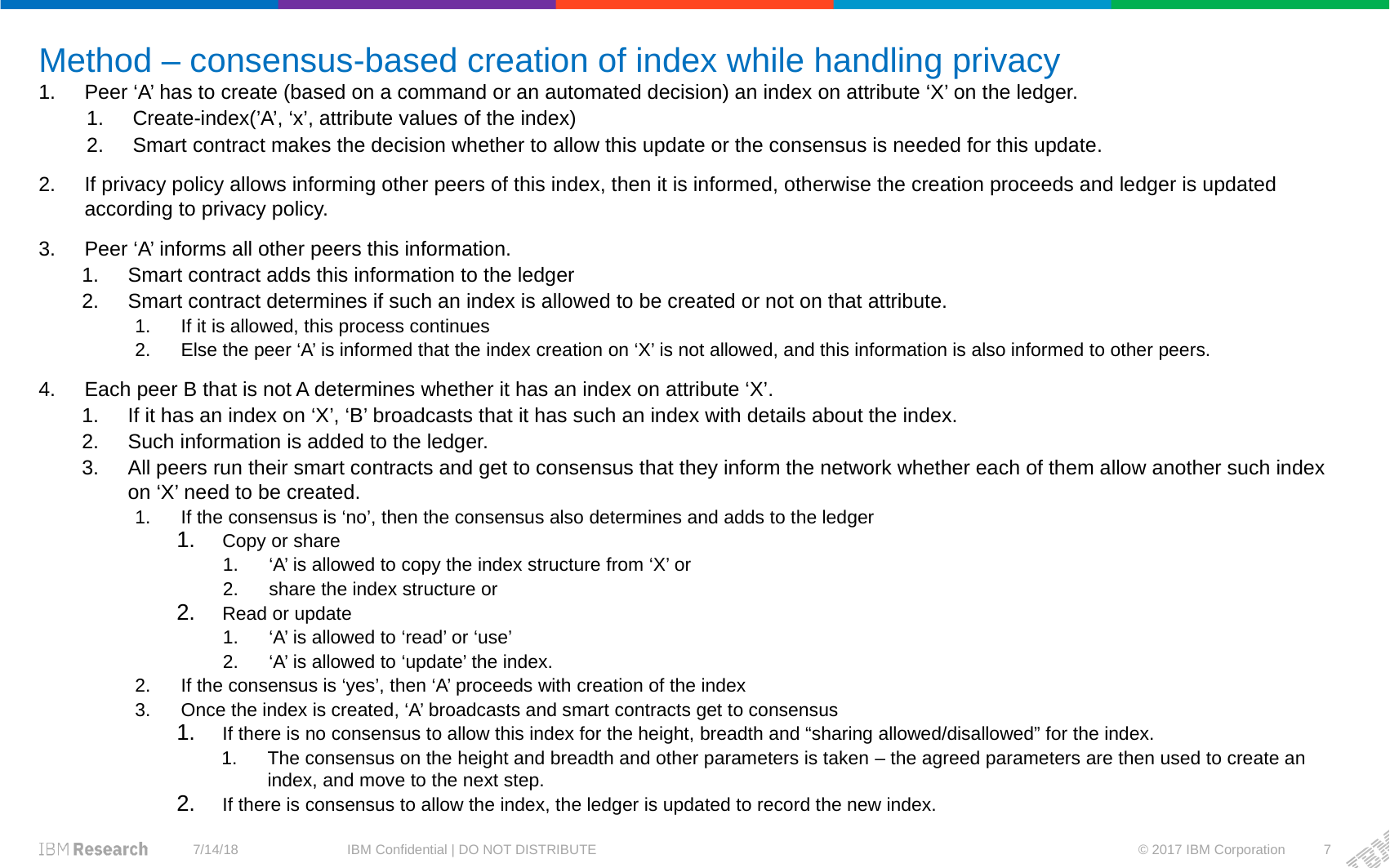

# Method – consensus-based creation of index while handling privacy
Peer ‘A’ has to create (based on a command or an automated decision) an index on attribute ‘X’ on the ledger.
Create-index(’A’, ‘x’, attribute values of the index)
Smart contract makes the decision whether to allow this update or the consensus is needed for this update.
If privacy policy allows informing other peers of this index, then it is informed, otherwise the creation proceeds and ledger is updated according to privacy policy.
Peer ‘A’ informs all other peers this information.
Smart contract adds this information to the ledger
Smart contract determines if such an index is allowed to be created or not on that attribute.
If it is allowed, this process continues
Else the peer ‘A’ is informed that the index creation on ‘X’ is not allowed, and this information is also informed to other peers.
Each peer B that is not A determines whether it has an index on attribute ‘X’.
If it has an index on ‘X’, ‘B’ broadcasts that it has such an index with details about the index.
Such information is added to the ledger.
All peers run their smart contracts and get to consensus that they inform the network whether each of them allow another such index on ‘X’ need to be created.
If the consensus is ‘no’, then the consensus also determines and adds to the ledger
Copy or share
‘A’ is allowed to copy the index structure from ‘X’ or
share the index structure or
Read or update
‘A’ is allowed to ‘read’ or ‘use’
‘A’ is allowed to ‘update’ the index.
If the consensus is ‘yes’, then ‘A’ proceeds with creation of the index
Once the index is created, ‘A’ broadcasts and smart contracts get to consensus
If there is no consensus to allow this index for the height, breadth and “sharing allowed/disallowed” for the index.
The consensus on the height and breadth and other parameters is taken – the agreed parameters are then used to create an index, and move to the next step.
If there is consensus to allow the index, the ledger is updated to record the new index.

7/14/18
IBM Confidential | DO NOT DISTRIBUTE